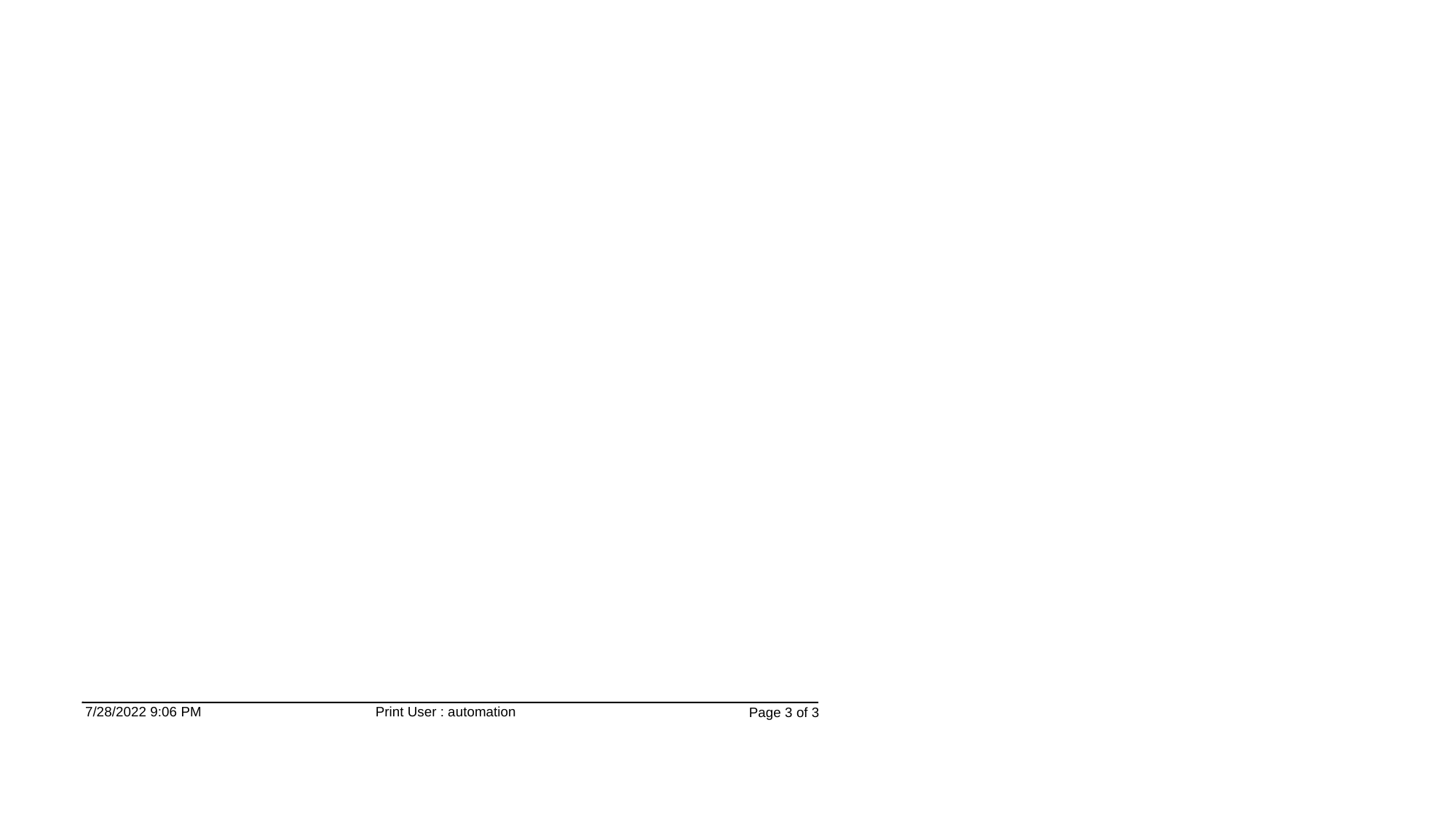

7/28/2022 9:06 PM
Print User : automation
Page 3 of 3